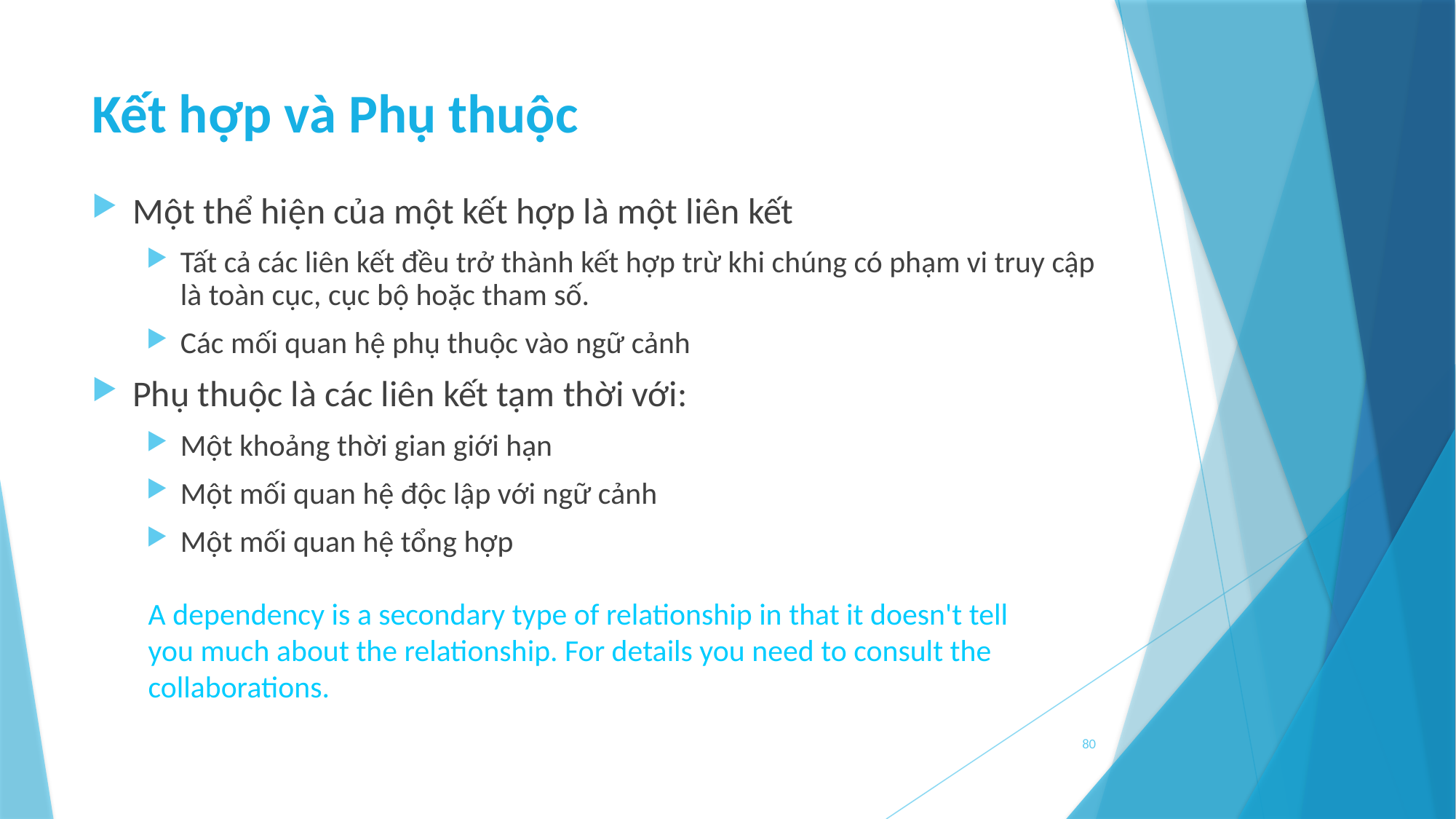

# Kết hợp và Phụ thuộc
Một thể hiện của một kết hợp là một liên kết
Tất cả các liên kết đều trở thành kết hợp trừ khi chúng có phạm vi truy cập là toàn cục, cục bộ hoặc tham số.
Các mối quan hệ phụ thuộc vào ngữ cảnh
Phụ thuộc là các liên kết tạm thời với:
Một khoảng thời gian giới hạn
Một mối quan hệ độc lập với ngữ cảnh
Một mối quan hệ tổng hợp
A dependency is a secondary type of relationship in that it doesn't tell
you much about the relationship. For details you need to consult the
collaborations.
80